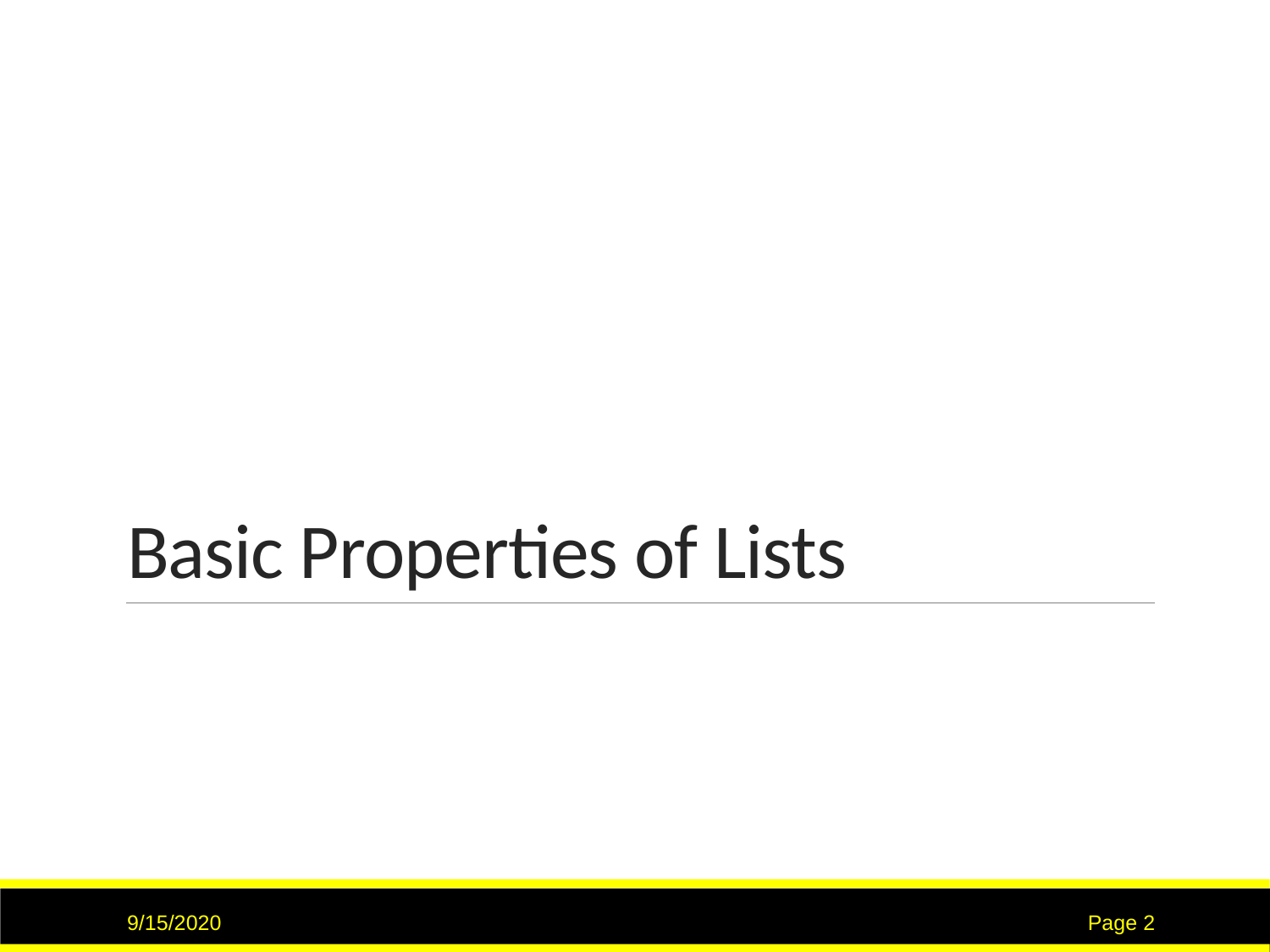

# Basic Properties of Lists
9/15/2020
Page 2